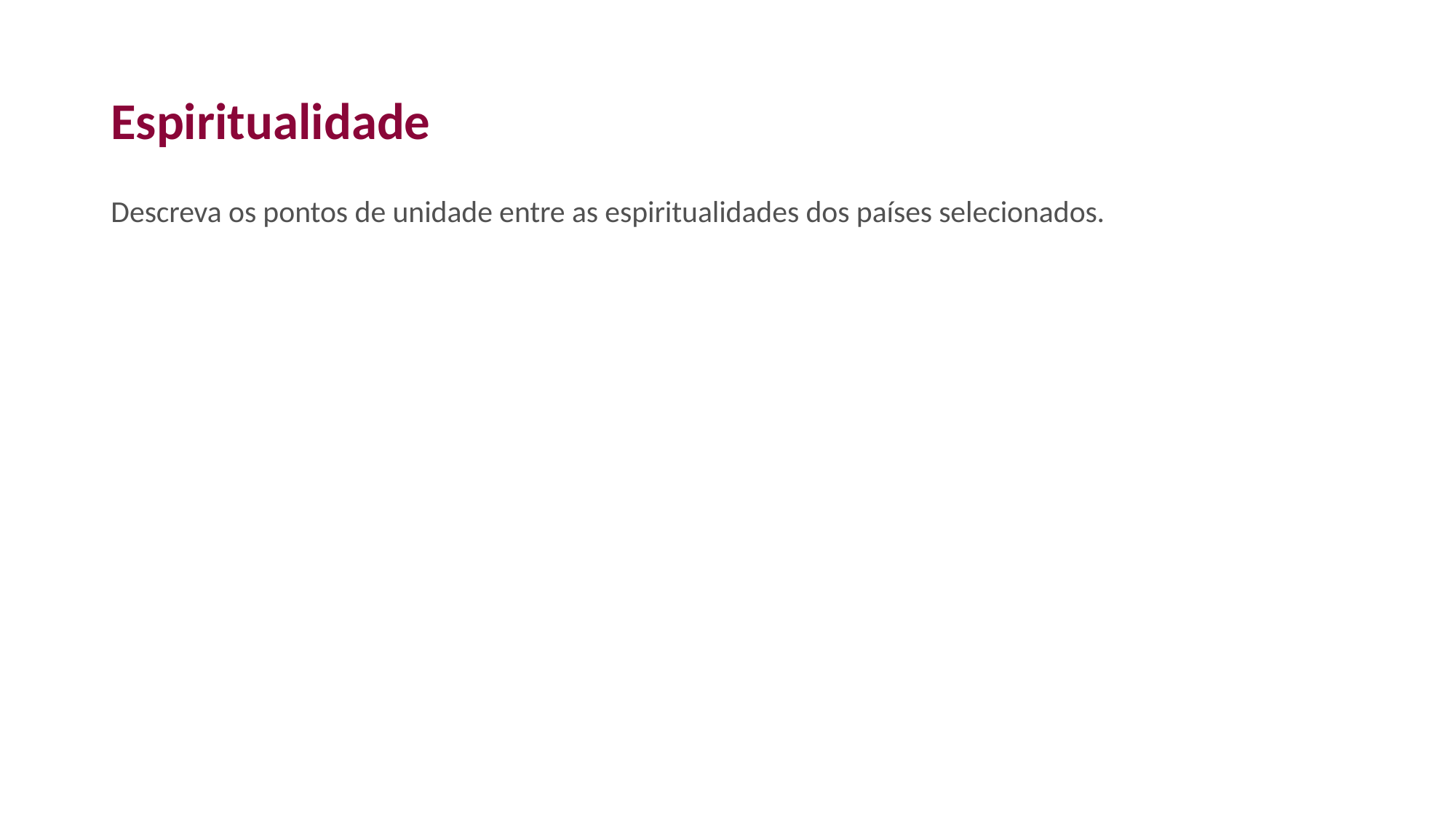

# Espiritualidade
Descreva os pontos de unidade entre as espiritualidades dos países selecionados.